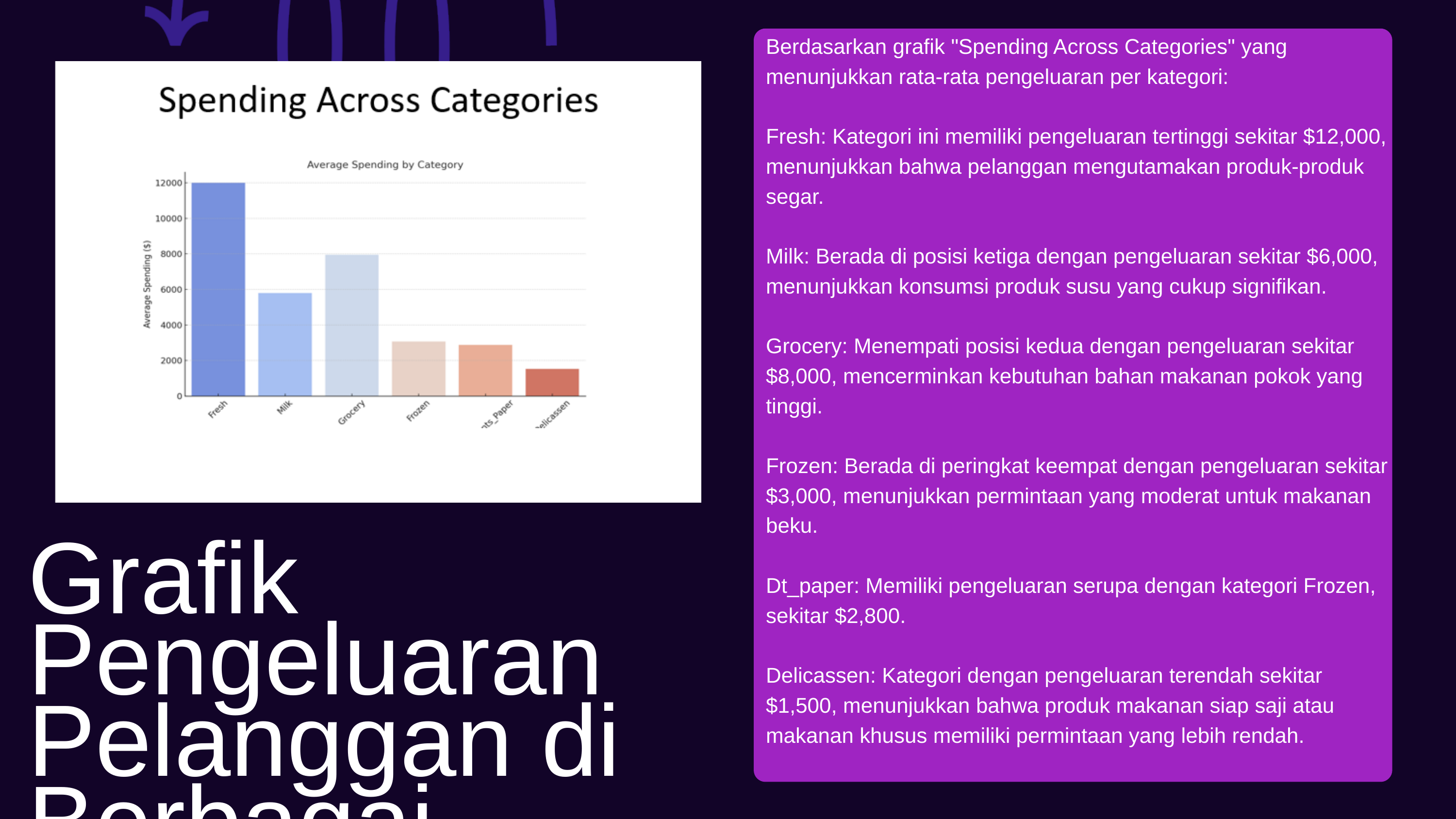

Berdasarkan grafik "Spending Across Categories" yang menunjukkan rata-rata pengeluaran per kategori:

Fresh: Kategori ini memiliki pengeluaran tertinggi sekitar $12,000, menunjukkan bahwa pelanggan mengutamakan produk-produk segar.

Milk: Berada di posisi ketiga dengan pengeluaran sekitar $6,000, menunjukkan konsumsi produk susu yang cukup signifikan.

Grocery: Menempati posisi kedua dengan pengeluaran sekitar $8,000, mencerminkan kebutuhan bahan makanan pokok yang tinggi.

Frozen: Berada di peringkat keempat dengan pengeluaran sekitar $3,000, menunjukkan permintaan yang moderat untuk makanan beku.

Dt_paper: Memiliki pengeluaran serupa dengan kategori Frozen, sekitar $2,800.

Delicassen: Kategori dengan pengeluaran terendah sekitar $1,500, menunjukkan bahwa produk makanan siap saji atau makanan khusus memiliki permintaan yang lebih rendah.

Grafik Pengeluaran Pelanggan di Berbagai Kategori